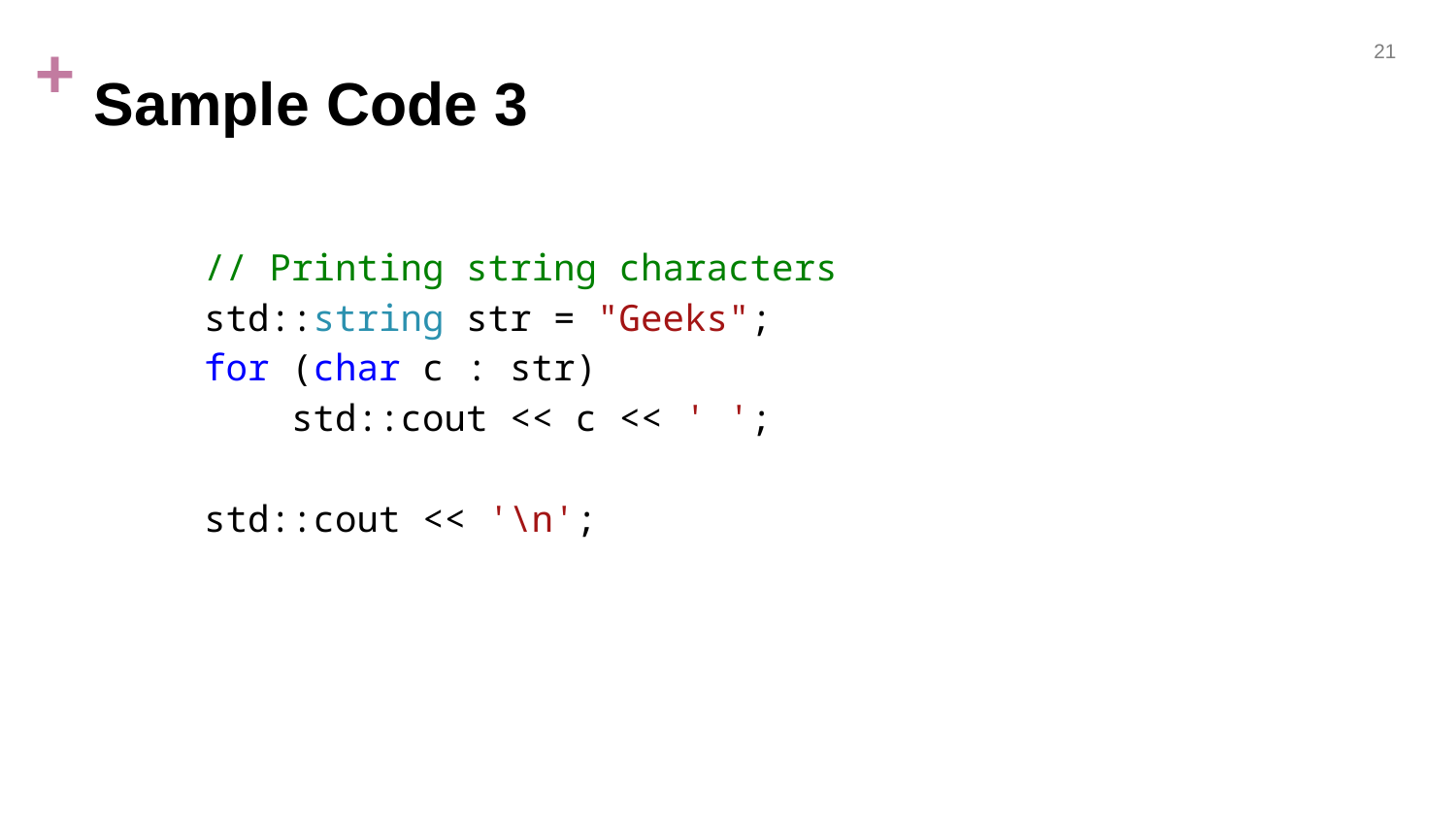

21
# Sample Code 3
    // Printing string characters
    std::string str = "Geeks";
    for (char c : str)
        std::cout << c << ' ';

    std::cout << '\n';